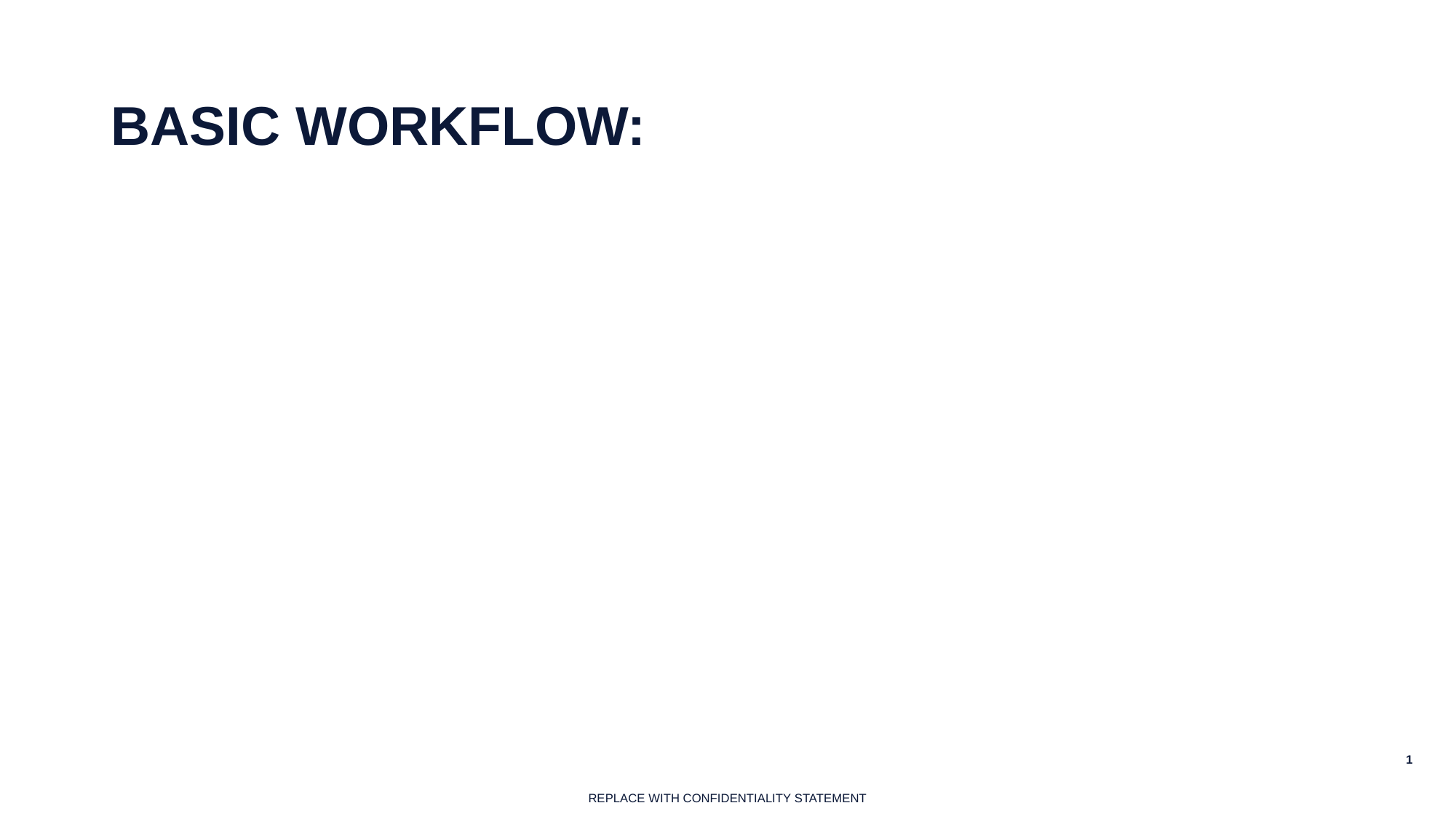

# BASIC WORKFLOW:
1
REPLACE WITH CONFIDENTIALITY STATEMENT